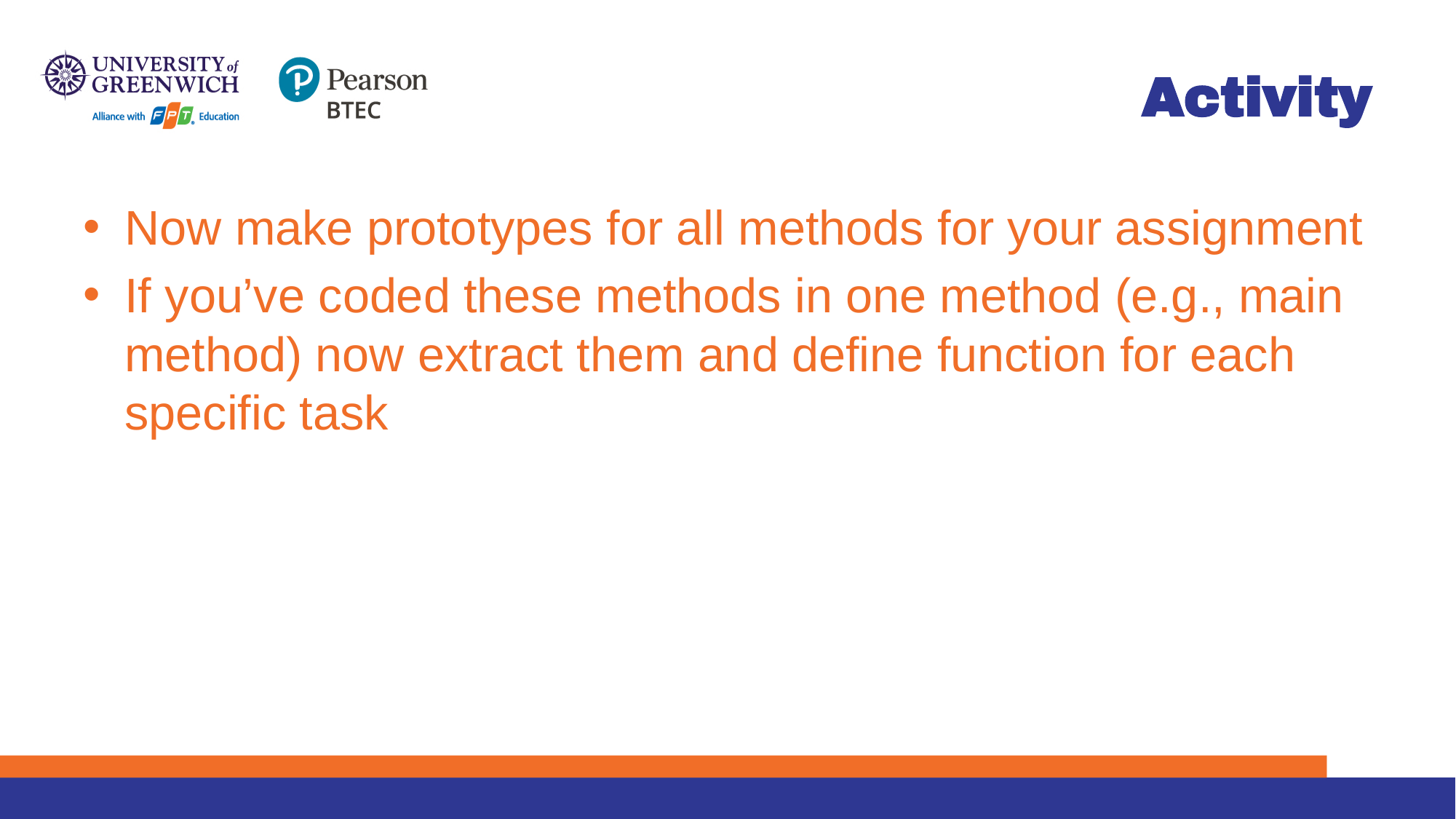

# Activity
Now make prototypes for all methods for your assignment
If you’ve coded these methods in one method (e.g., main method) now extract them and define function for each specific task